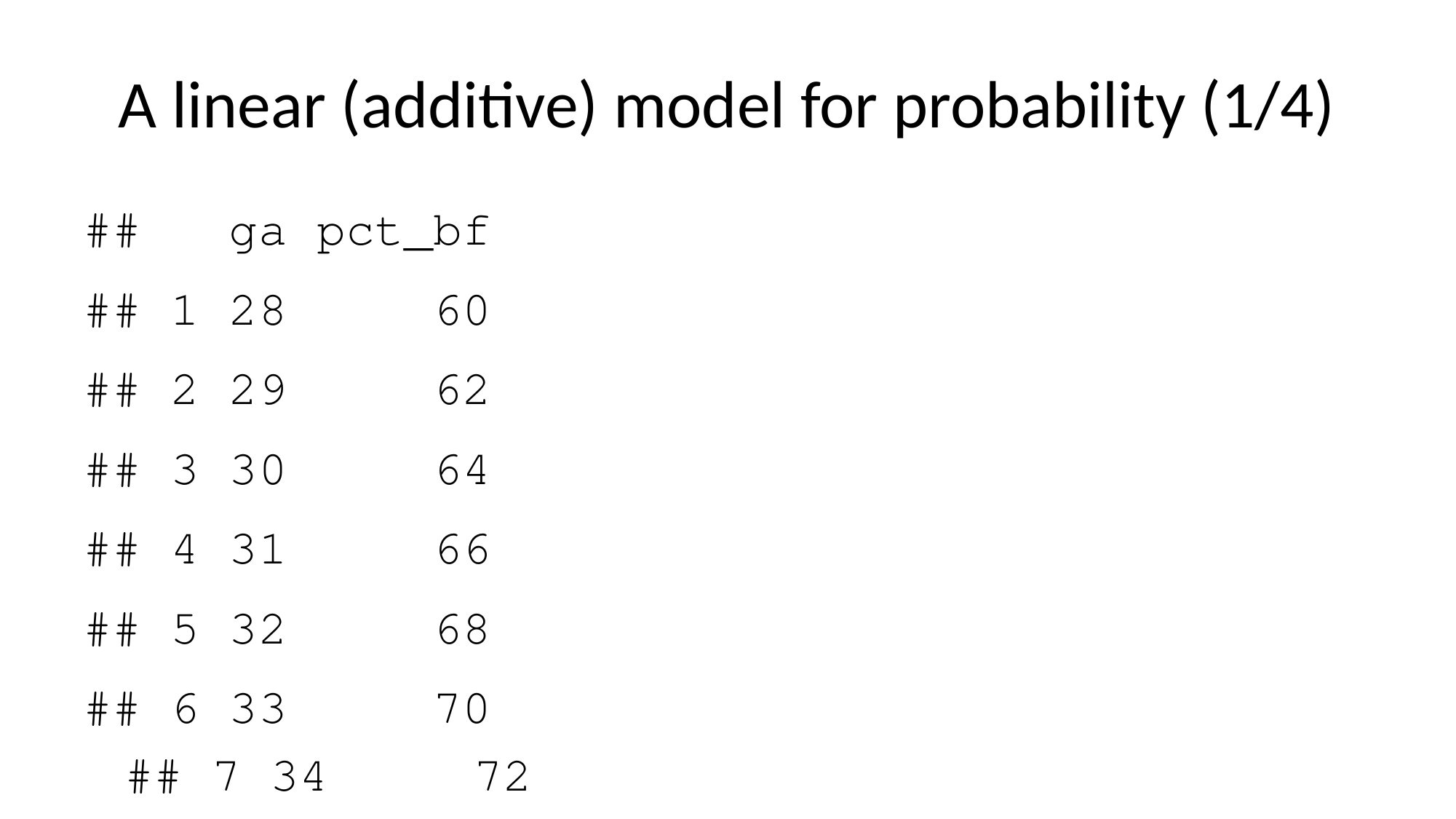

# A linear (additive) model for probability (1/4)
##   ga pct_bf
## 1 28     60
## 2 29     62
## 3 30     64
## 4 31     66
## 5 32     68
## 6 33     70
## 7 34     72